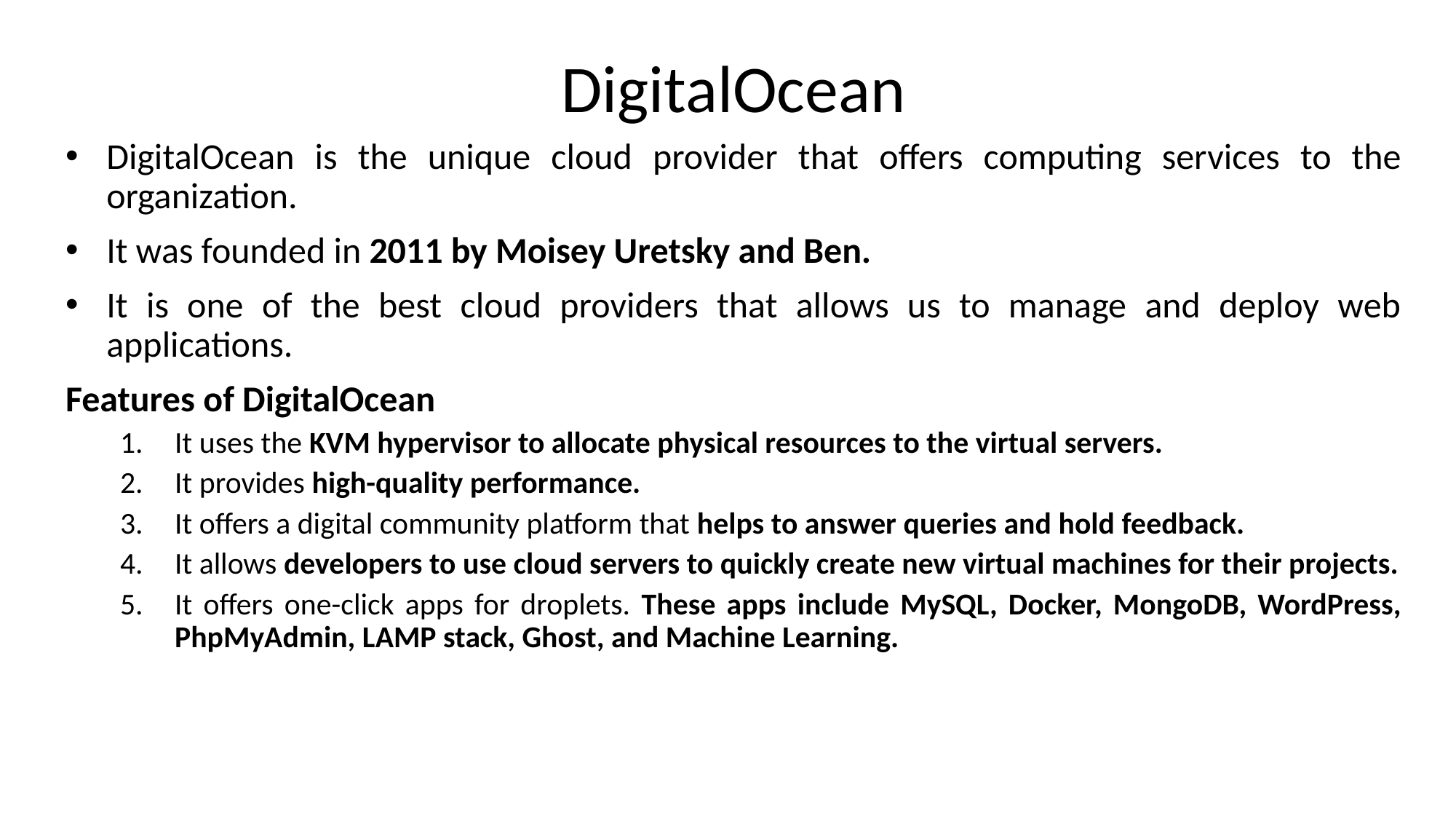

# DigitalOcean
DigitalOcean is the unique cloud provider that offers computing services to the organization.
It was founded in 2011 by Moisey Uretsky and Ben.
It is one of the best cloud providers that allows us to manage and deploy web applications.
Features of DigitalOcean
It uses the KVM hypervisor to allocate physical resources to the virtual servers.
It provides high-quality performance.
It offers a digital community platform that helps to answer queries and hold feedback.
It allows developers to use cloud servers to quickly create new virtual machines for their projects.
It offers one-click apps for droplets. These apps include MySQL, Docker, MongoDB, WordPress, PhpMyAdmin, LAMP stack, Ghost, and Machine Learning.